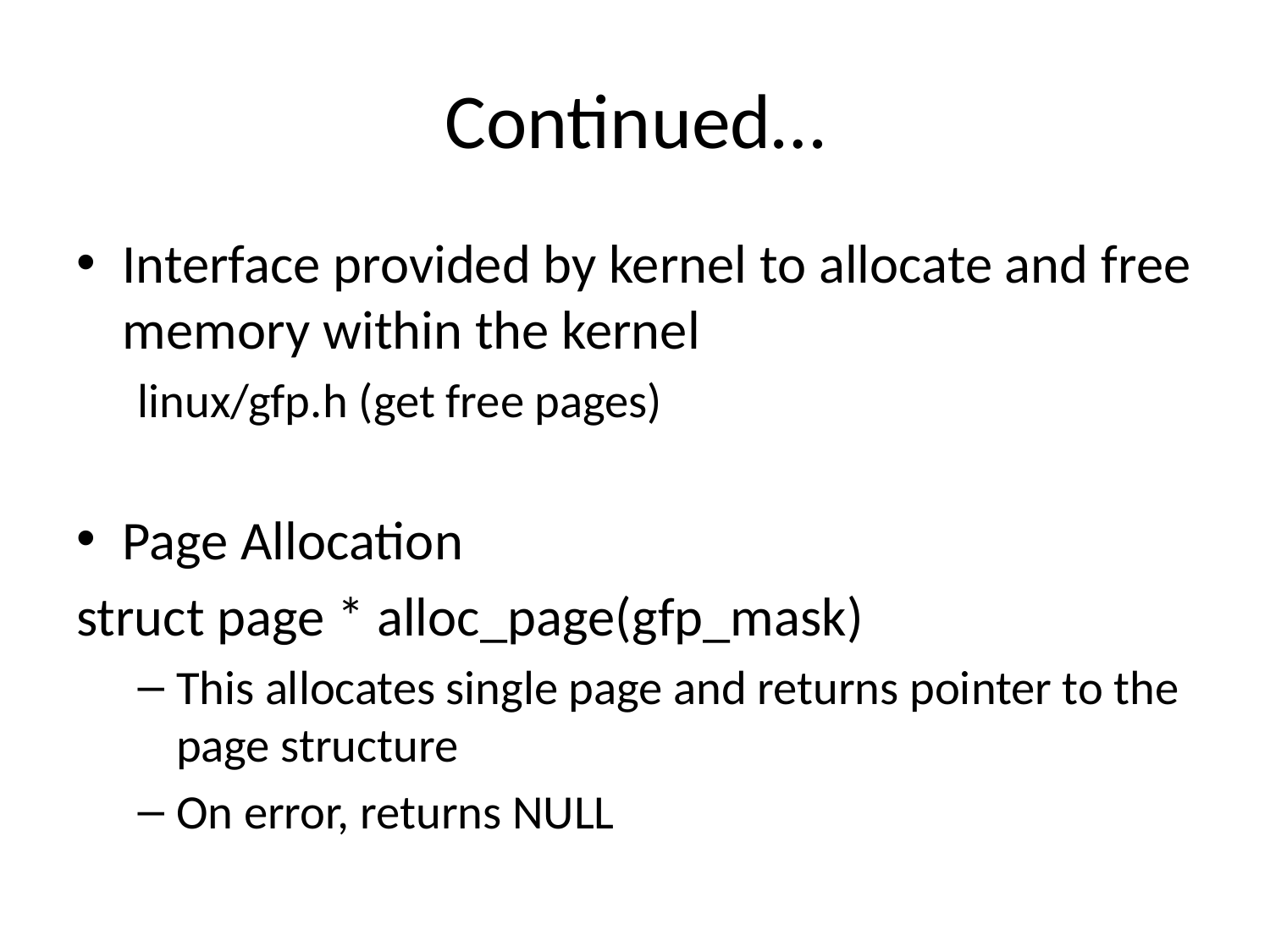

# Continued…
Interface provided by kernel to allocate and free memory within the kernel
	linux/gfp.h (get free pages)

Page Allocation
struct page * alloc_page(gfp_mask)
This allocates single page and returns pointer to the page structure
On error, returns NULL